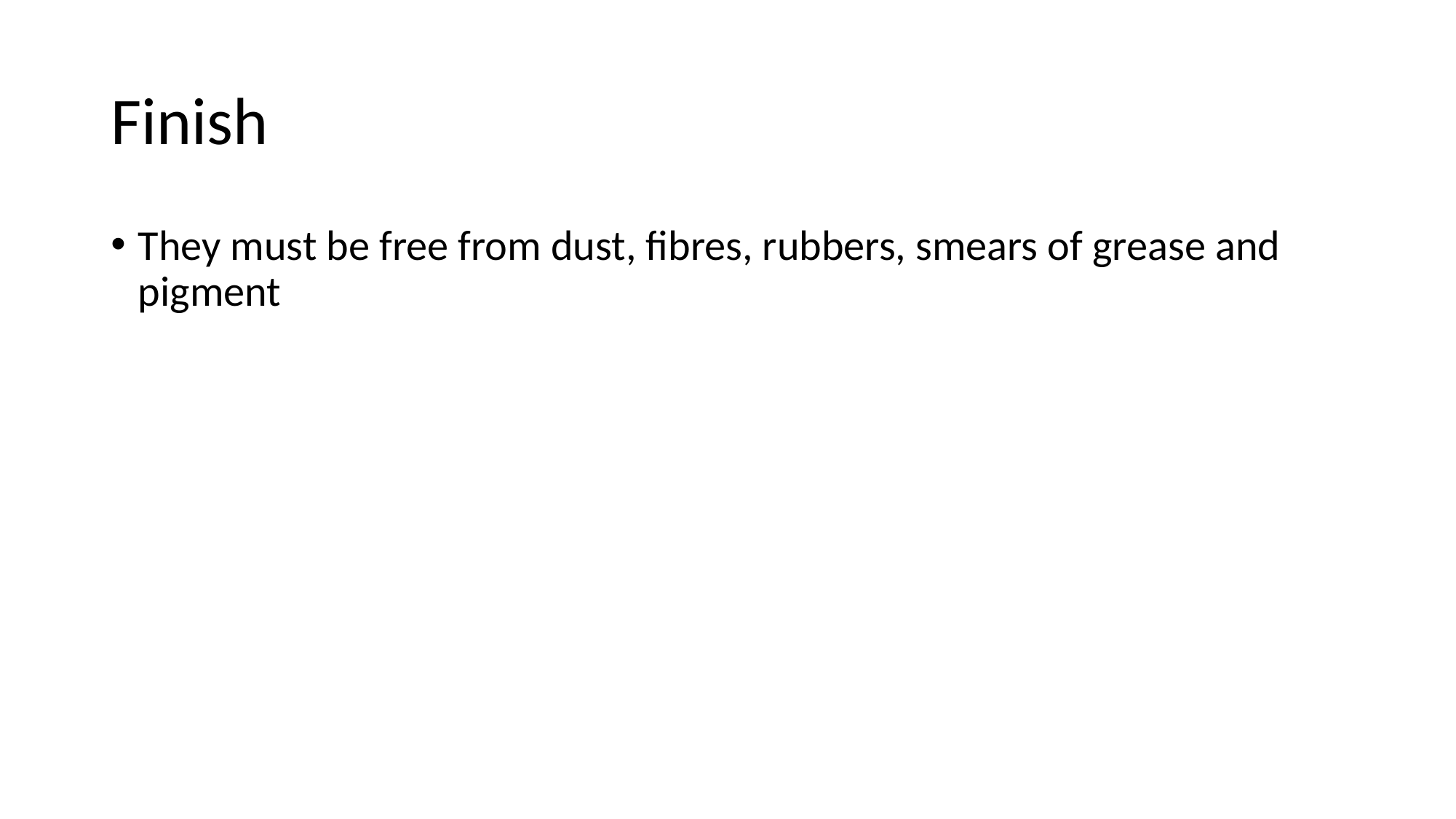

# Finish
They must be free from dust, fibres, rubbers, smears of grease and pigment